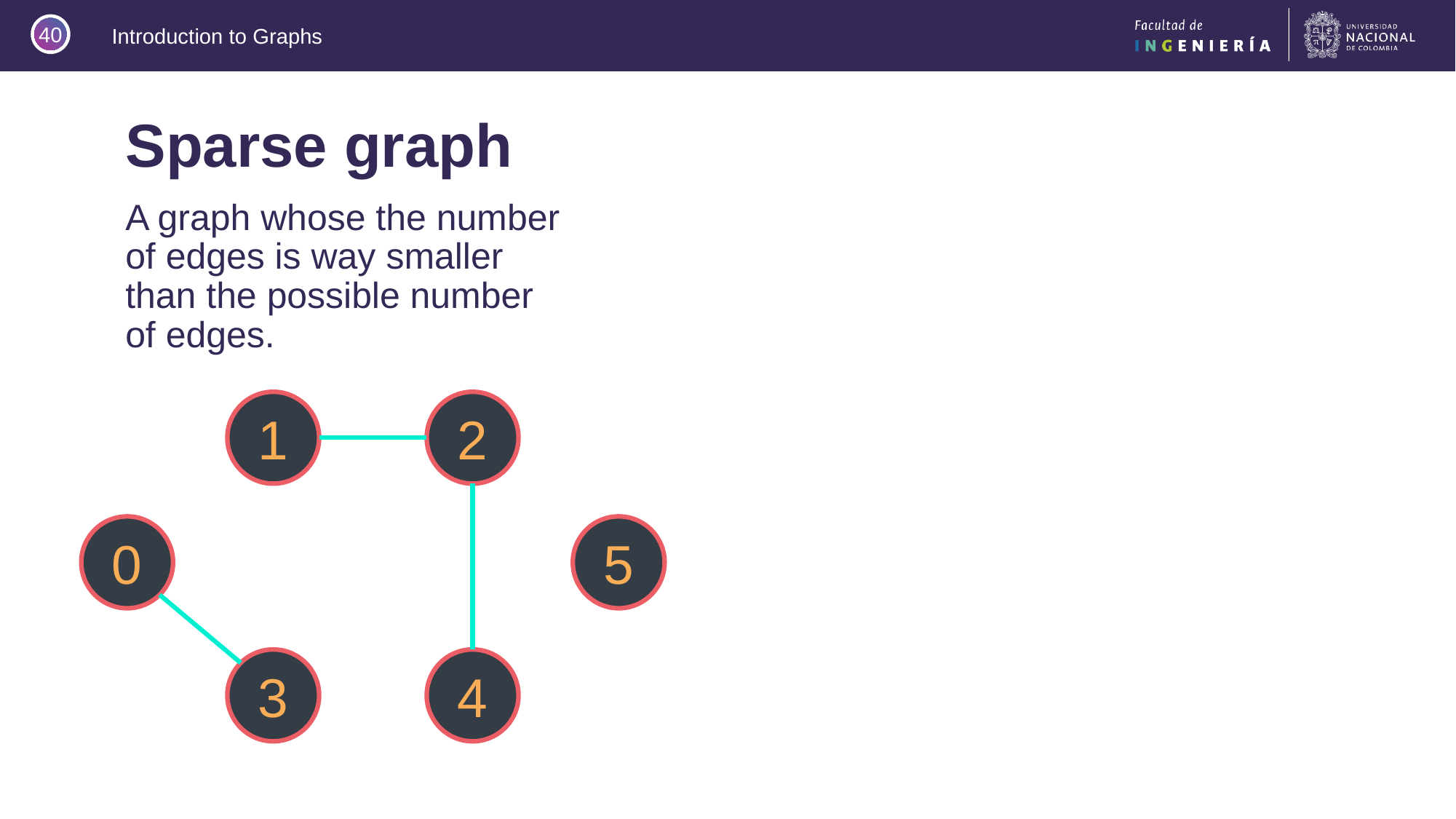

40
Sparse graph
A graph whose the number of edges is way smaller than the possible number of edges.
1
2
0
5
3
4